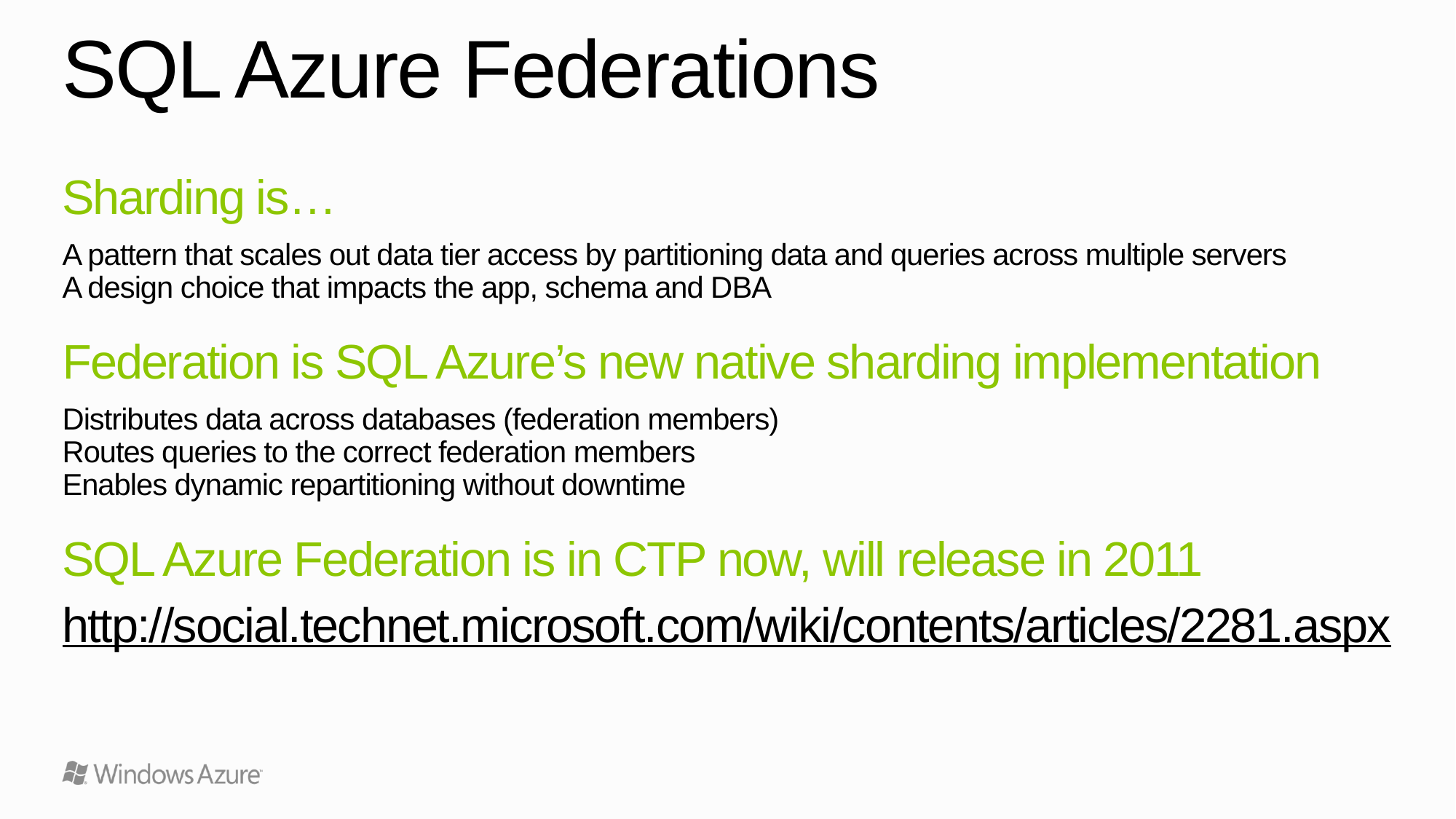

# SQL Azure Federations
Sharding is…
A pattern that scales out data tier access by partitioning data and queries across multiple servers
A design choice that impacts the app, schema and DBA

Federation is SQL Azure’s new native sharding implementation
Distributes data across databases (federation members)
Routes queries to the correct federation members
Enables dynamic repartitioning without downtime

SQL Azure Federation is in CTP now, will release in 2011
http://social.technet.microsoft.com/wiki/contents/articles/2281.aspx